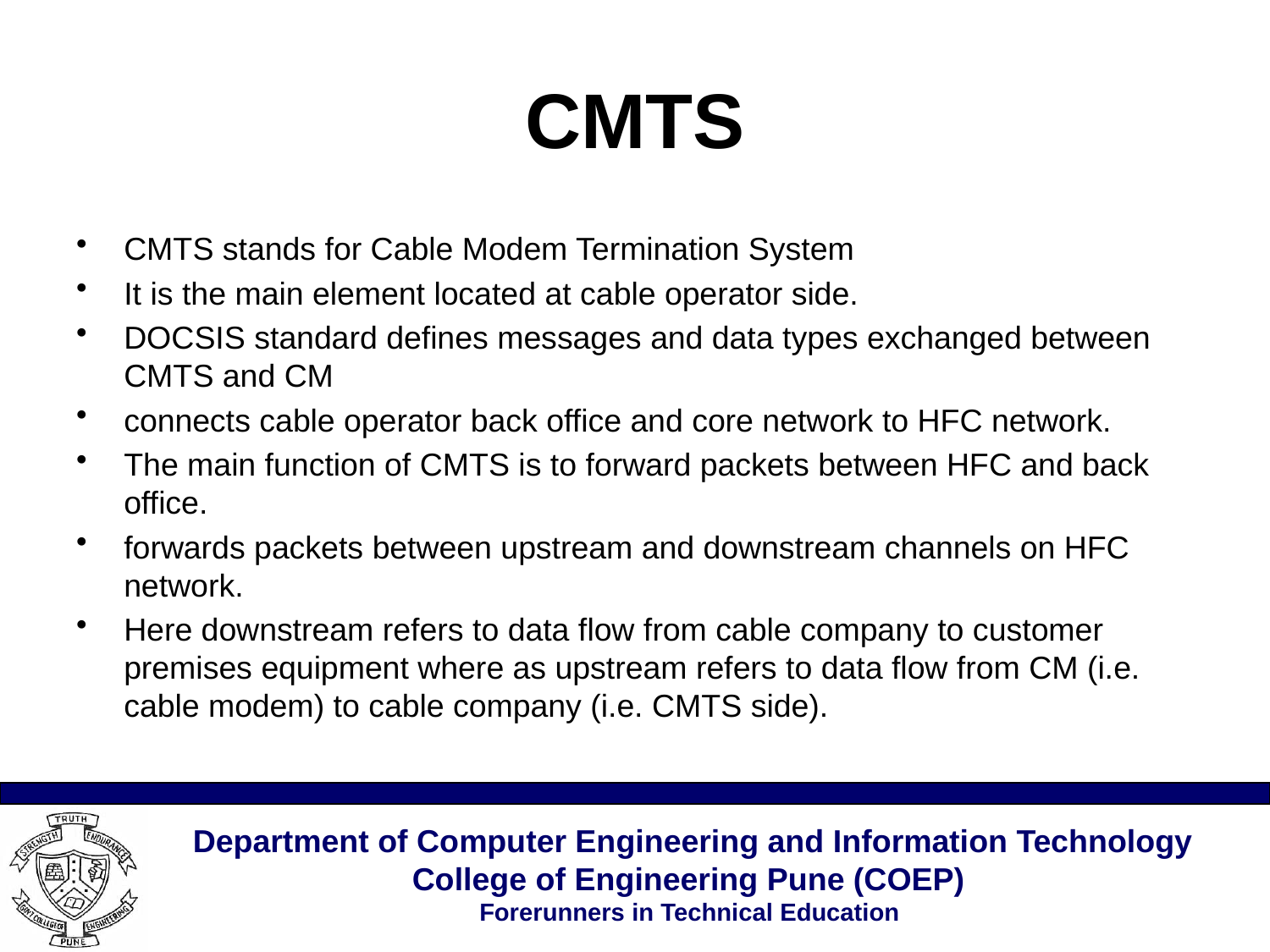

# CMTS
CMTS stands for Cable Modem Termination System
It is the main element located at cable operator side.
DOCSIS standard defines messages and data types exchanged between CMTS and CM
connects cable operator back office and core network to HFC network.
The main function of CMTS is to forward packets between HFC and back office.
forwards packets between upstream and downstream channels on HFC network.
Here downstream refers to data flow from cable company to customer premises equipment where as upstream refers to data flow from CM (i.e. cable modem) to cable company (i.e. CMTS side).